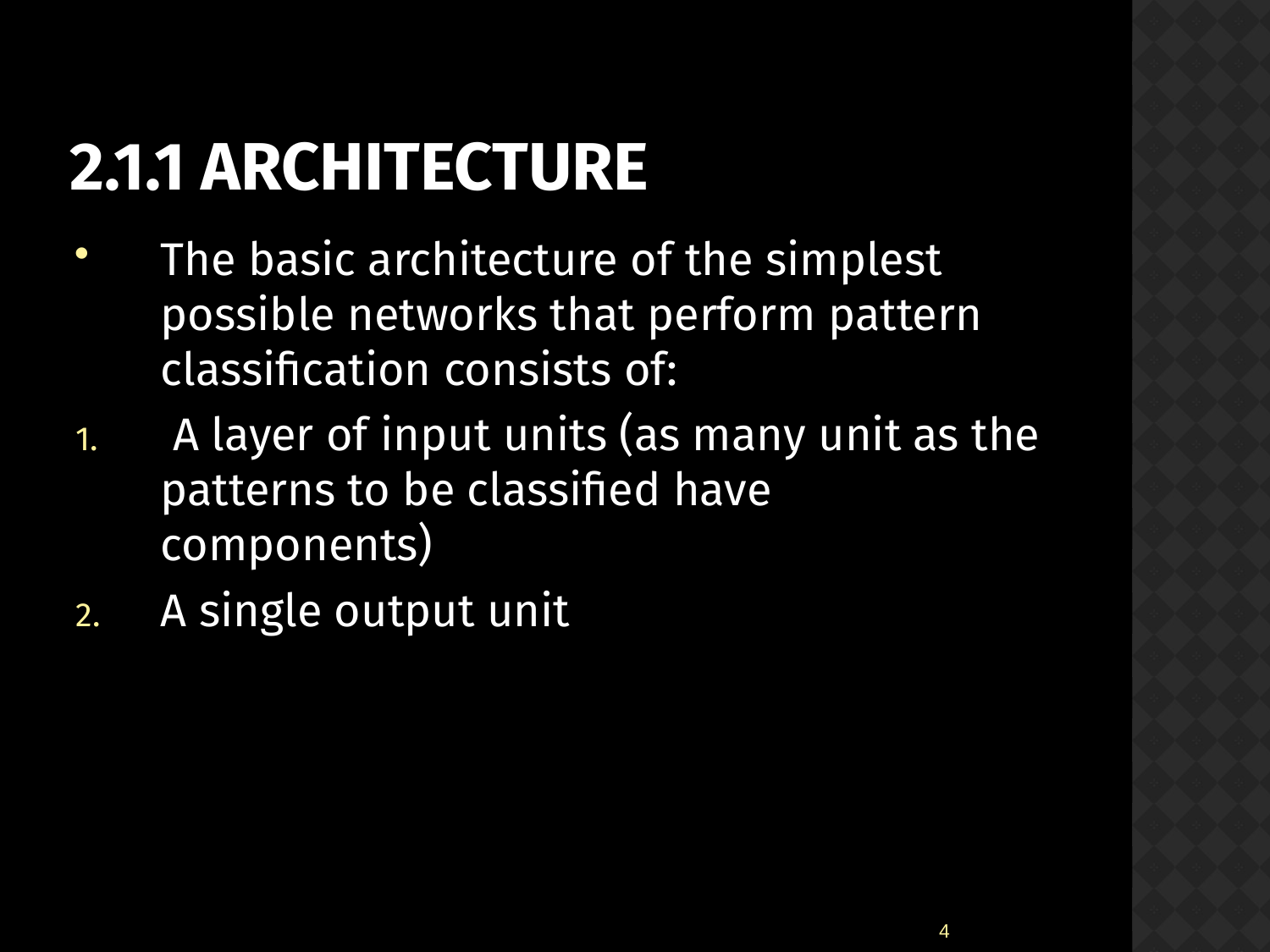

# 2.1.1 Architecture
The basic architecture of the simplest possible networks that perform pattern classification consists of:
 A layer of input units (as many unit as the patterns to be classified have components)
A single output unit
4